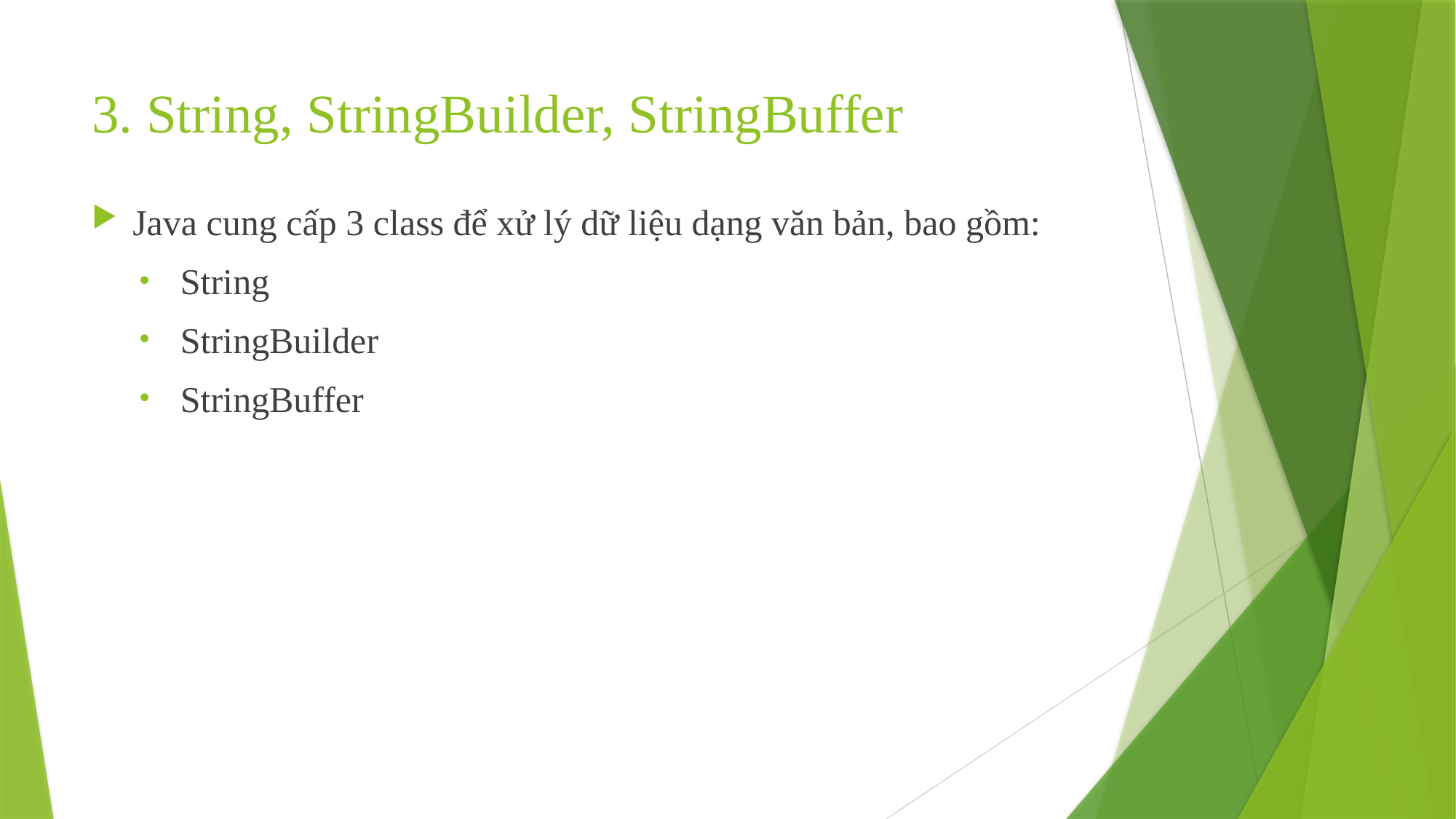

# 3. String, StringBuilder, StringBuffer
Java cung cấp 3 class để xử lý dữ liệu dạng văn bản, bao gồm:
String
StringBuilder
StringBuffer